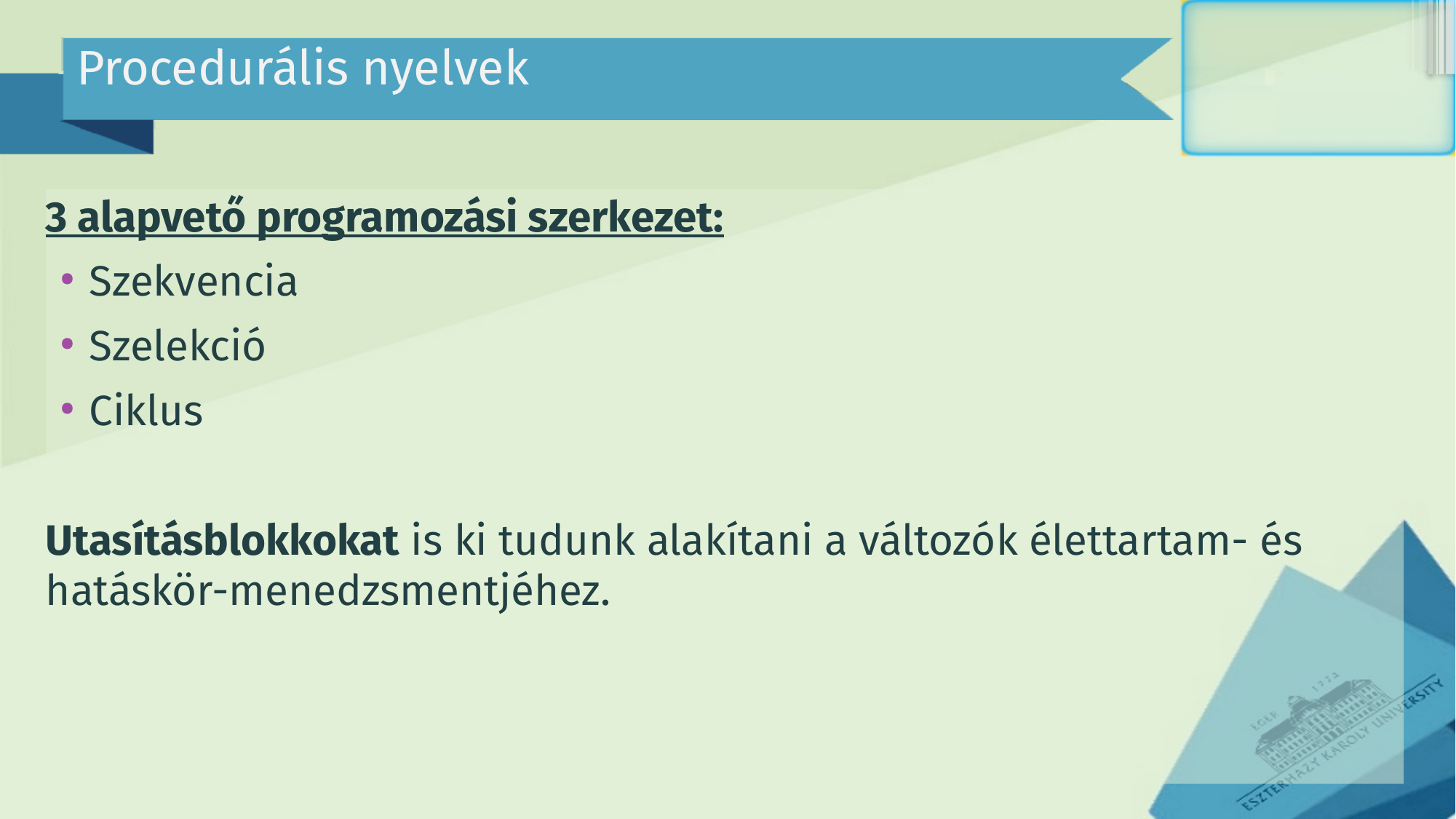

# Procedurális nyelvek
3 alapvető programozási szerkezet:
Szekvencia
Szelekció
Ciklus

Utasításblokkokat is ki tudunk alakítani a változók élettartam- és hatáskör-menedzsmentjéhez.